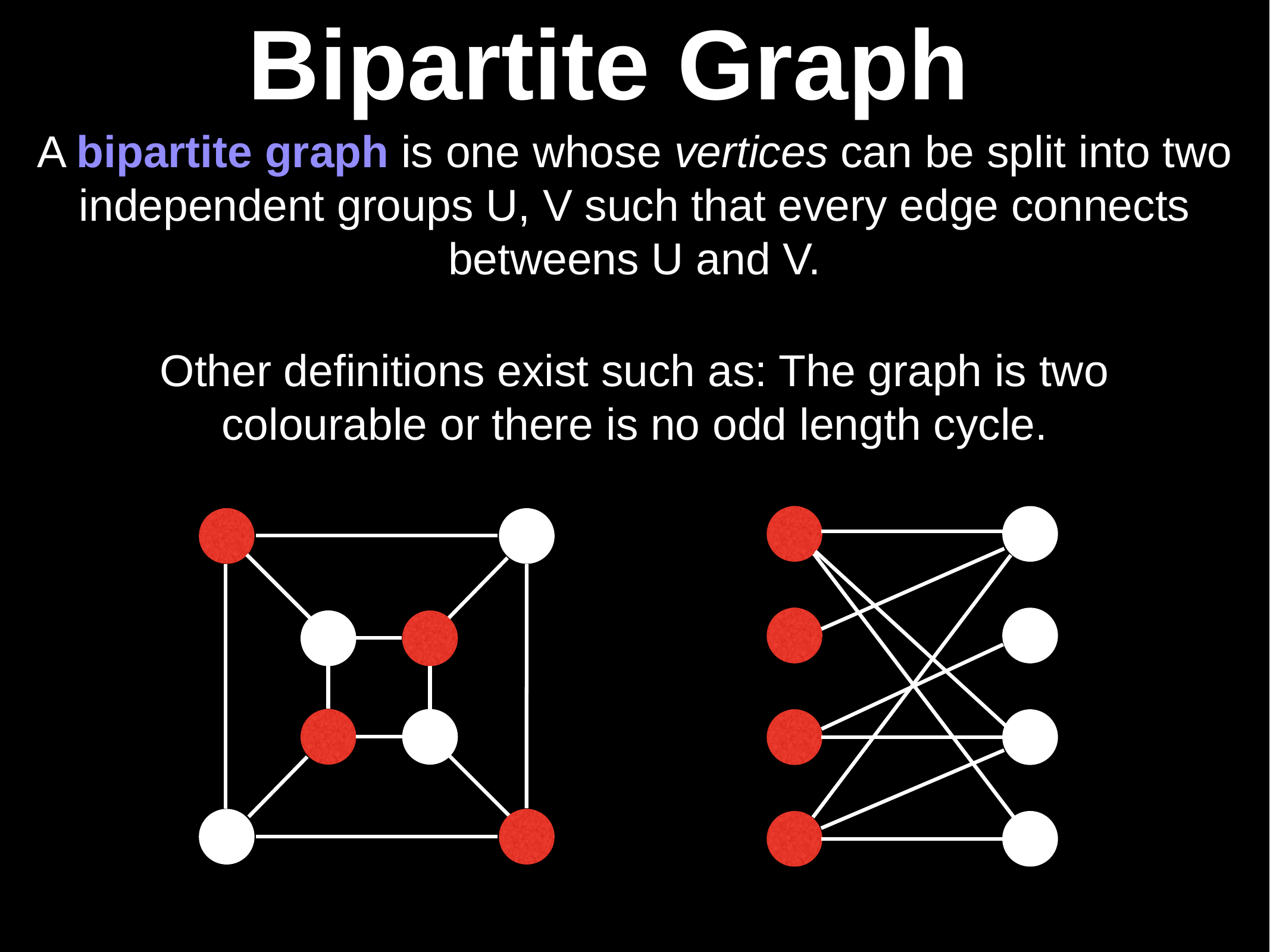

# Bipartite Graph
A bipartite graph is one whose vertices can be split into two independent groups U, V such that every edge connects betweens U and V.
Other definitions exist such as: The graph is two colourable or there is no odd length cycle.